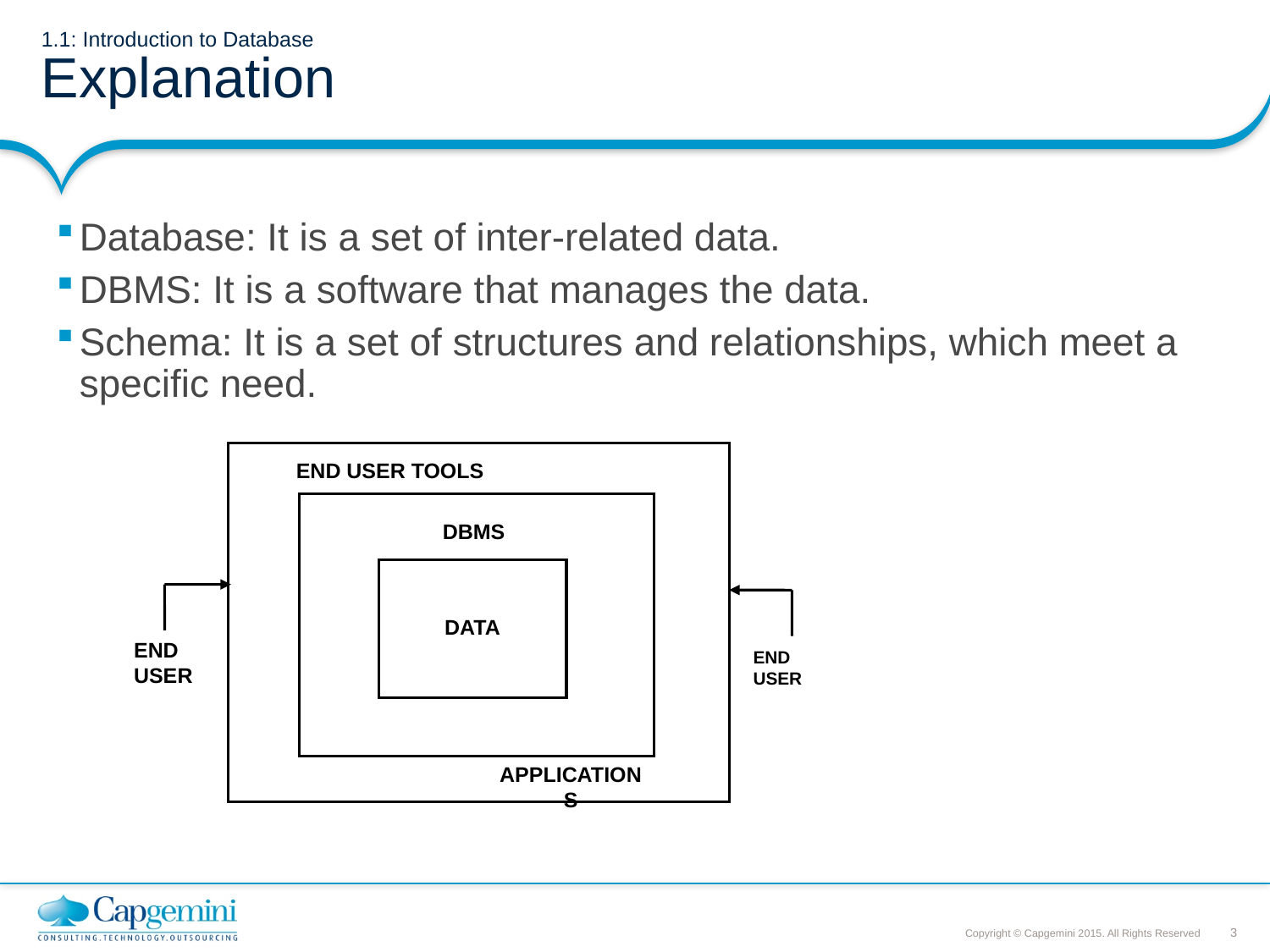

# 1.1: Introduction to Database Explanation
Database: It is a set of inter-related data.
DBMS: It is a software that manages the data.
Schema: It is a set of structures and relationships, which meet a specific need.

END USER TOOLS

DBMS

DATA
END
USER
END
USER
APPLICATIONS